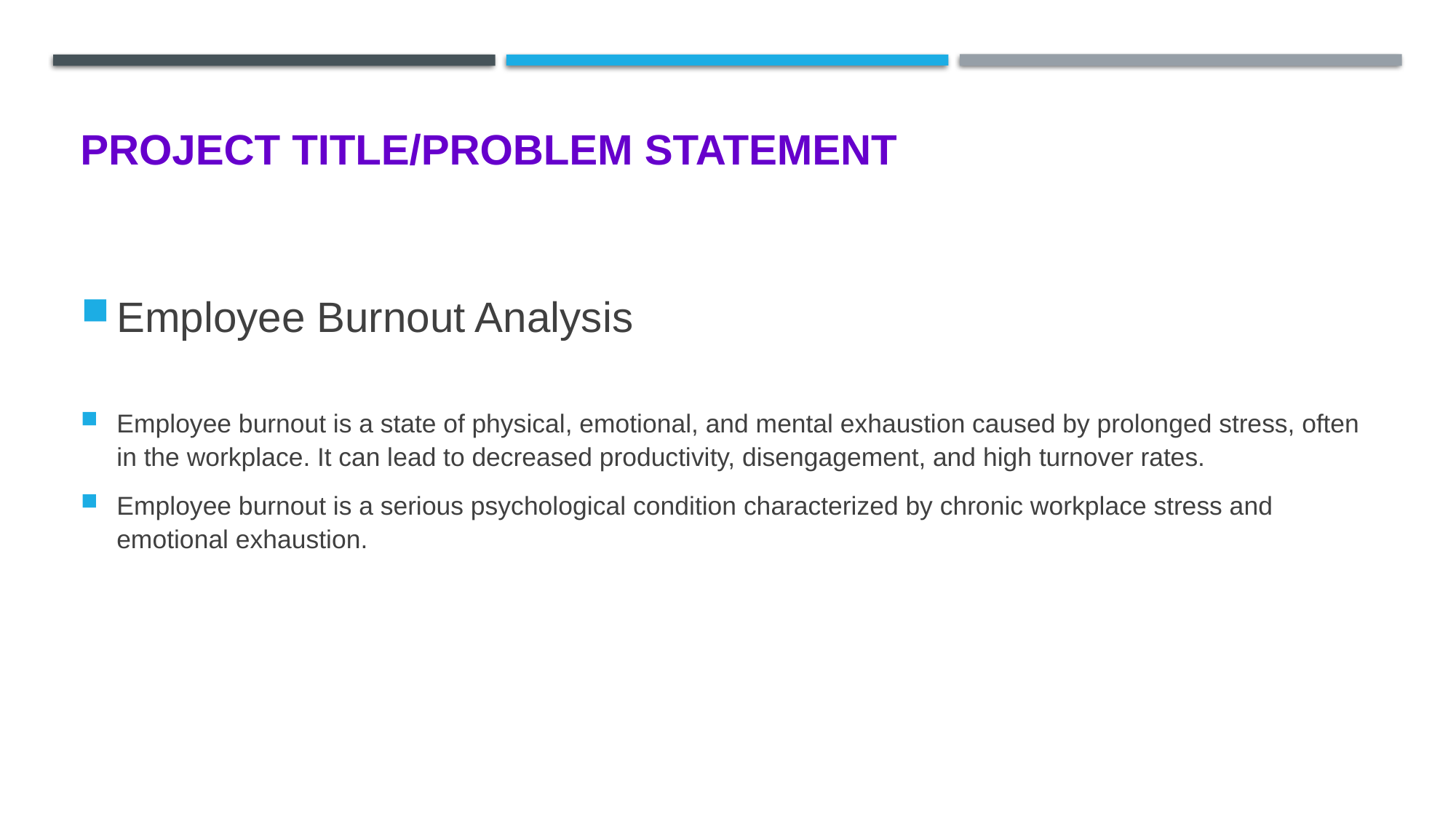

# PROJECT TITLE/Problem Statement
Employee Burnout Analysis

Employee burnout is a state of physical, emotional, and mental exhaustion caused by prolonged stress, often in the workplace. It can lead to decreased productivity, disengagement, and high turnover rates.
Employee burnout is a serious psychological condition characterized by chronic workplace stress and emotional exhaustion.